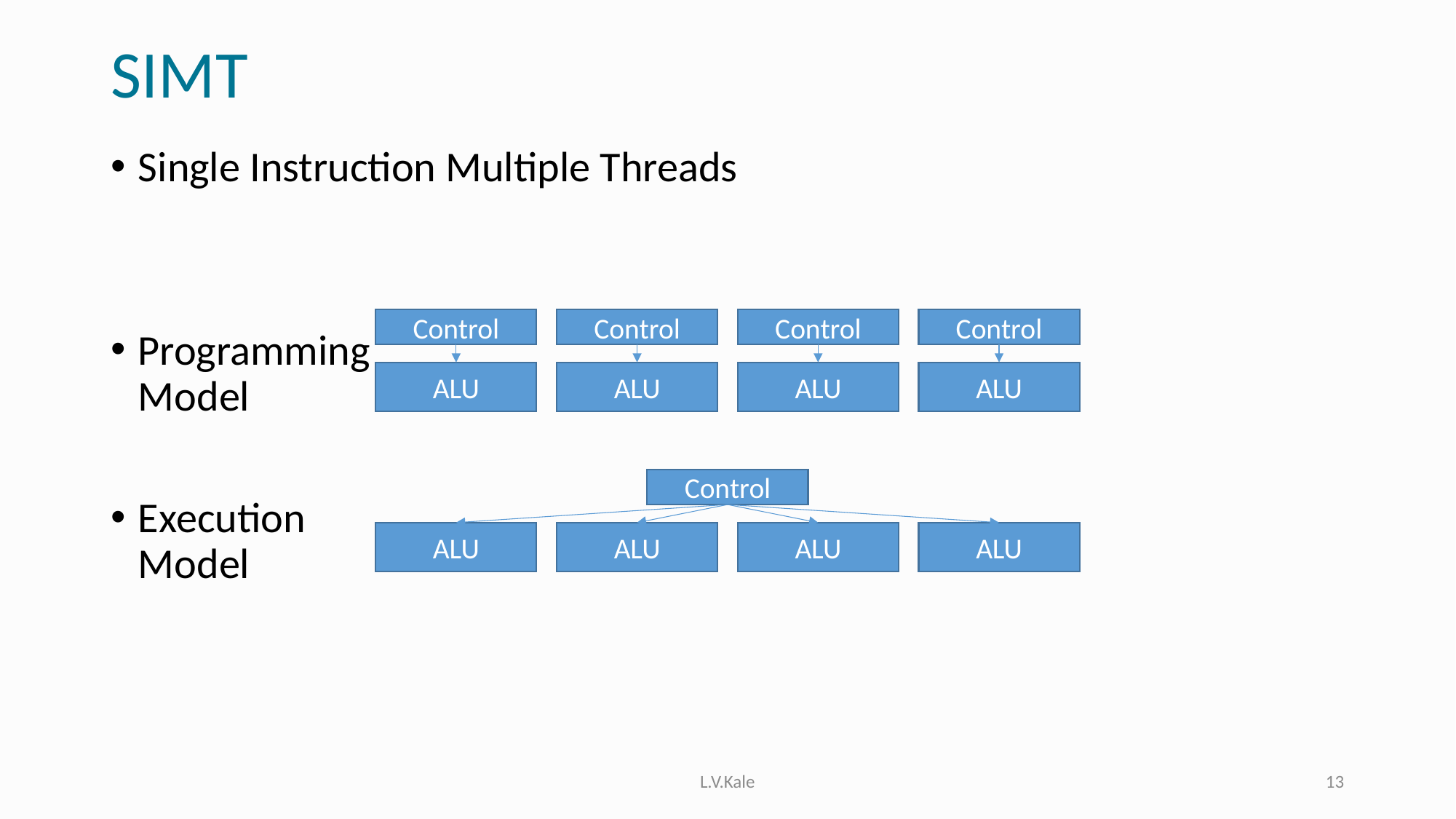

# SIMT
Single Instruction Multiple Threads

Programming
Model

Execution
Model
Control
Control
Control
Control
ALU
ALU
ALU
ALU
Control
ALU
ALU
ALU
ALU
L.V.Kale
13